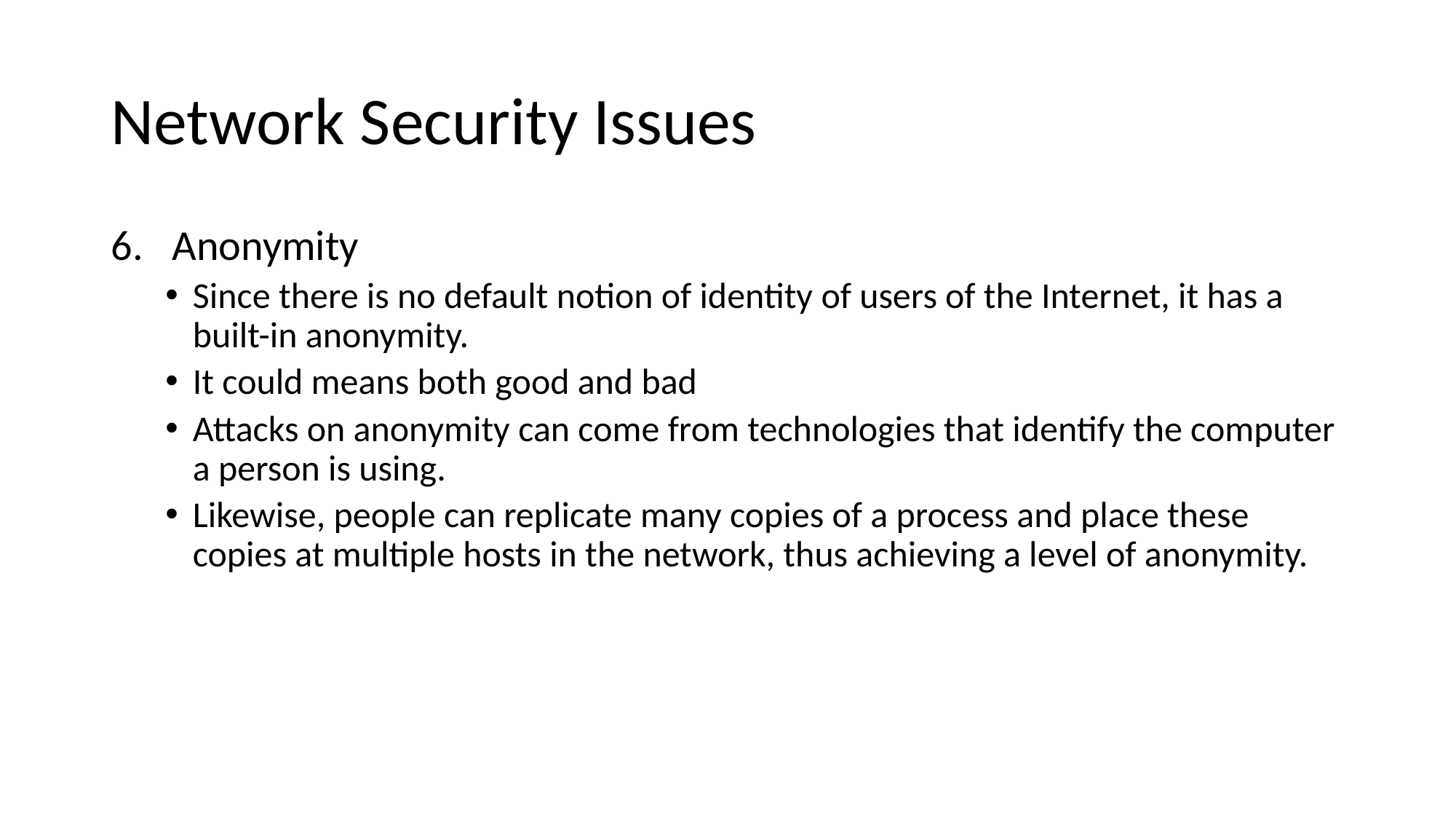

# Network Security Issues
Anonymity
Since there is no default notion of identity of users of the Internet, it has a built-in anonymity.
It could means both good and bad
Attacks on anonymity can come from technologies that identify the computer a person is using.
Likewise, people can replicate many copies of a process and place these copies at multiple hosts in the network, thus achieving a level of anonymity.